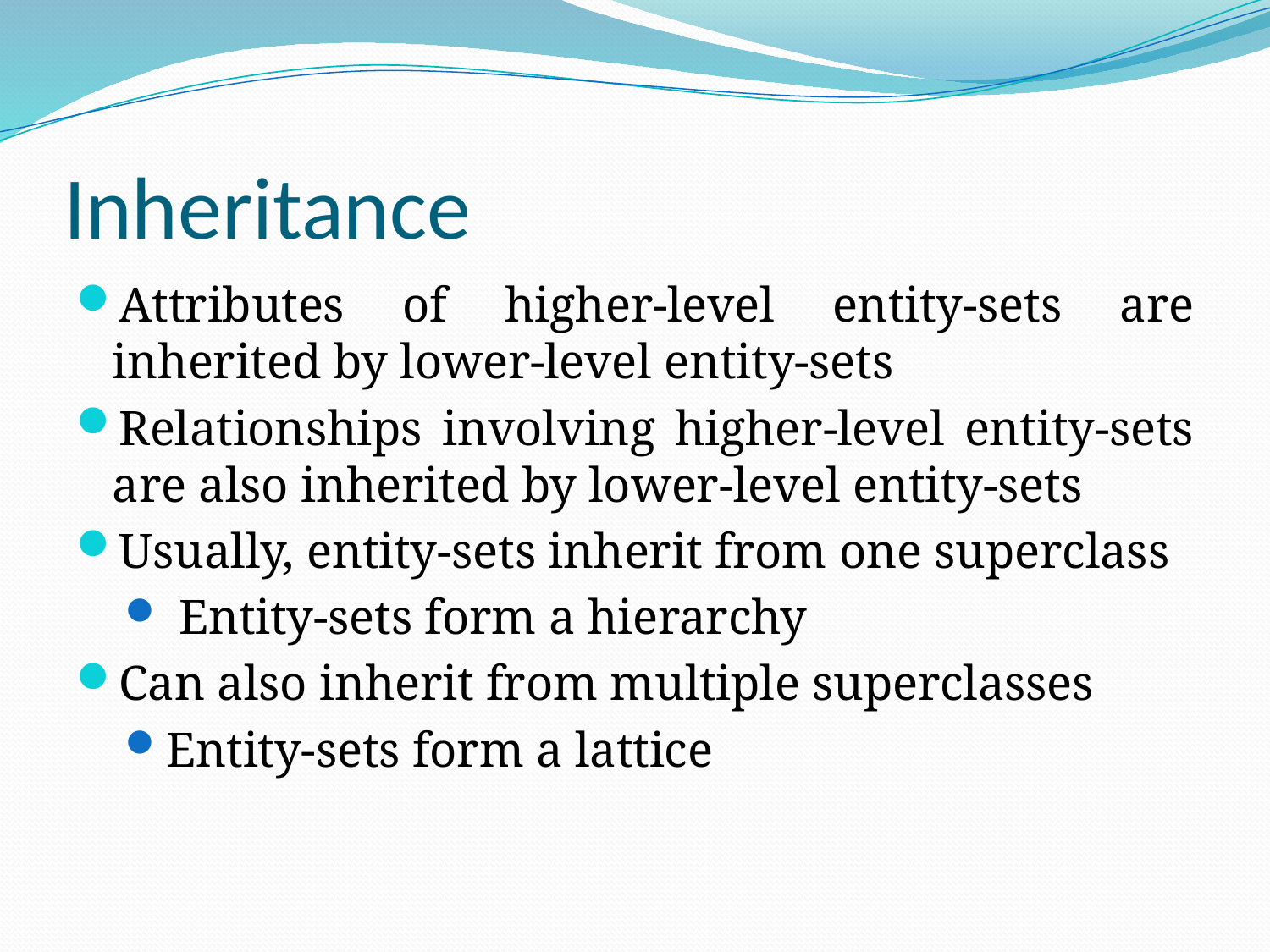

# Inheritance
Attributes of higher-level entity-sets are inherited by lower-level entity-sets
Relationships involving higher-level entity-sets are also inherited by lower-level entity-sets
Usually, entity-sets inherit from one superclass
 Entity-sets form a hierarchy
Can also inherit from multiple superclasses
Entity-sets form a lattice